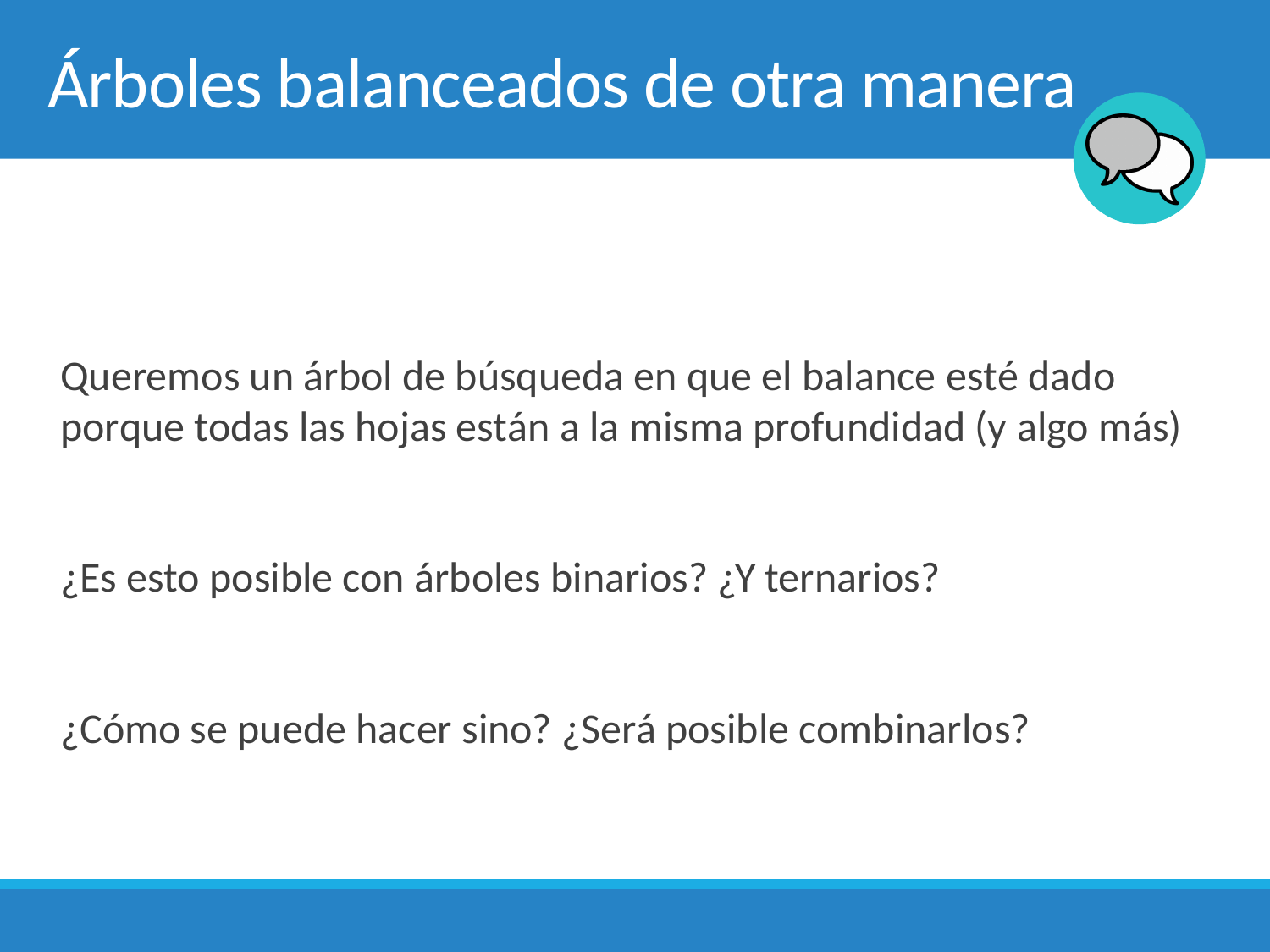

# Árboles balanceados de otra manera
Queremos un árbol de búsqueda en que el balance esté dado porque todas las hojas están a la misma profundidad (y algo más)

¿Es esto posible con árboles binarios? ¿Y ternarios?

¿Cómo se puede hacer sino? ¿Será posible combinarlos?